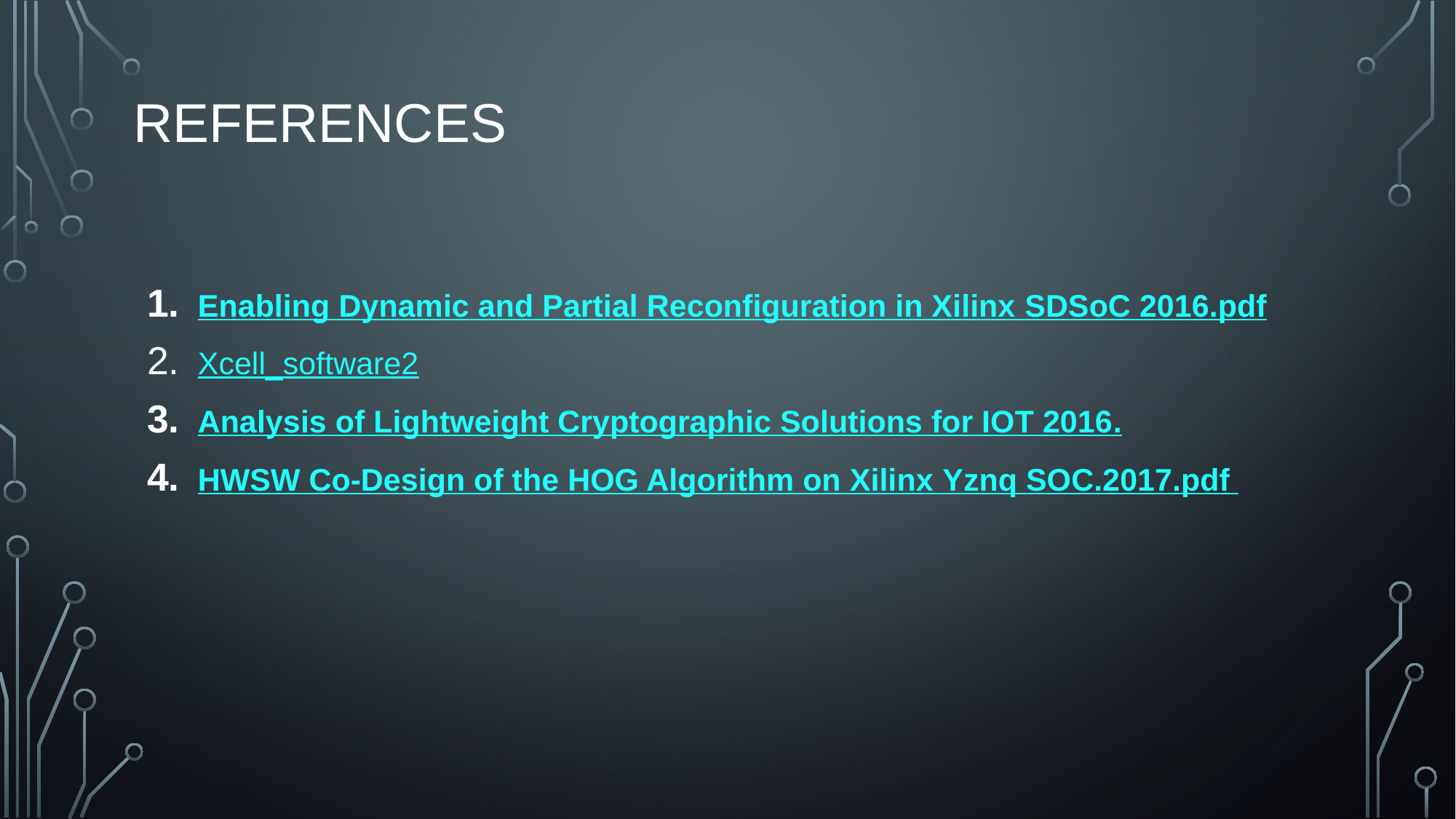

# References
Enabling Dynamic and Partial Reconfiguration in Xilinx SDSoC 2016.pdf
Xcell_software2
Analysis of Lightweight Cryptographic Solutions for IOT 2016.
HWSW Co-Design of the HOG Algorithm on Xilinx Yznq SOC.2017.pdf